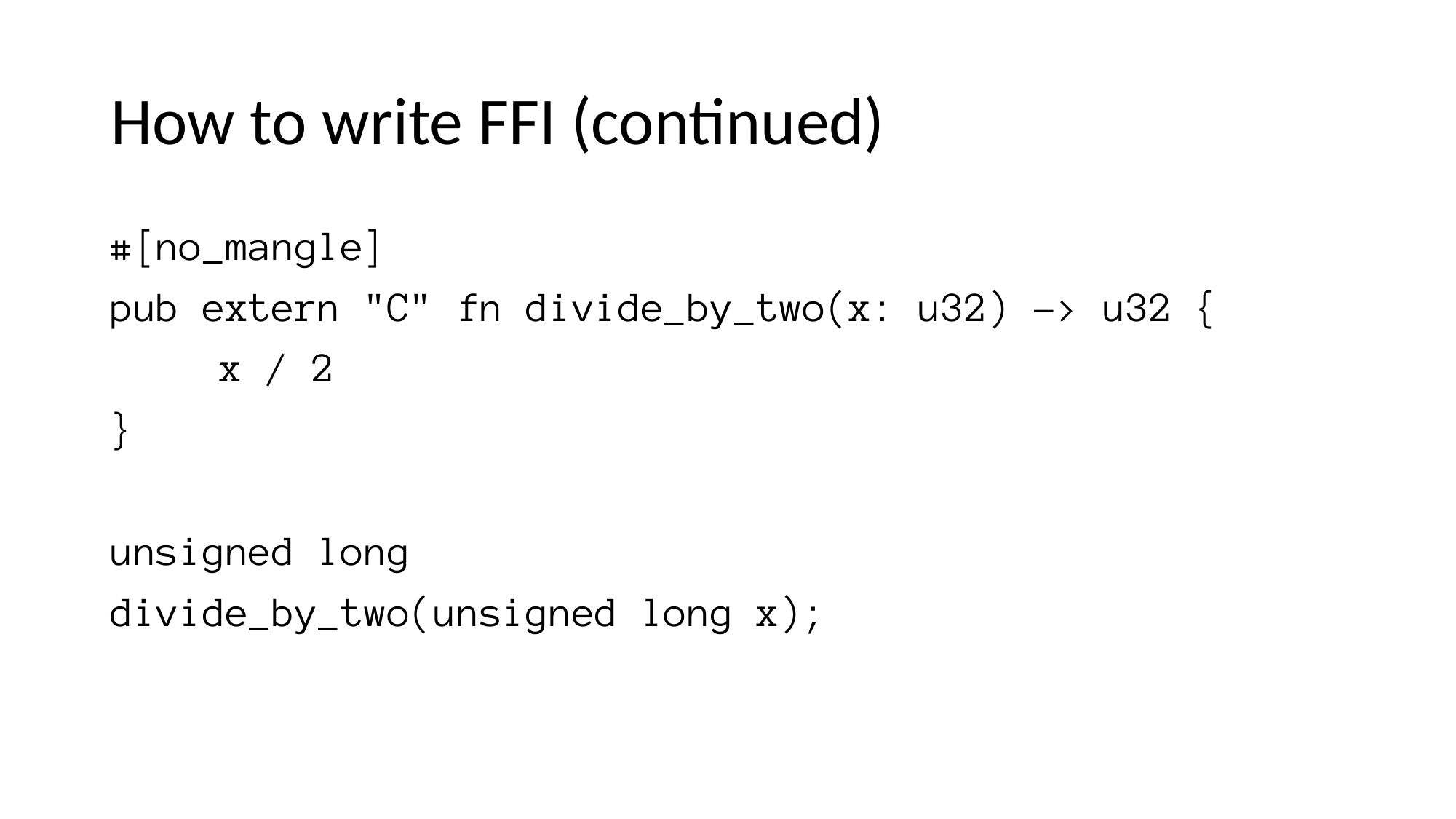

# How to write FFI (continued)
#[no_mangle]
pub extern "C" fn divide_by_two(x: u32) -> u32 {
	x / 2
}

unsigned long
divide_by_two(unsigned long x);